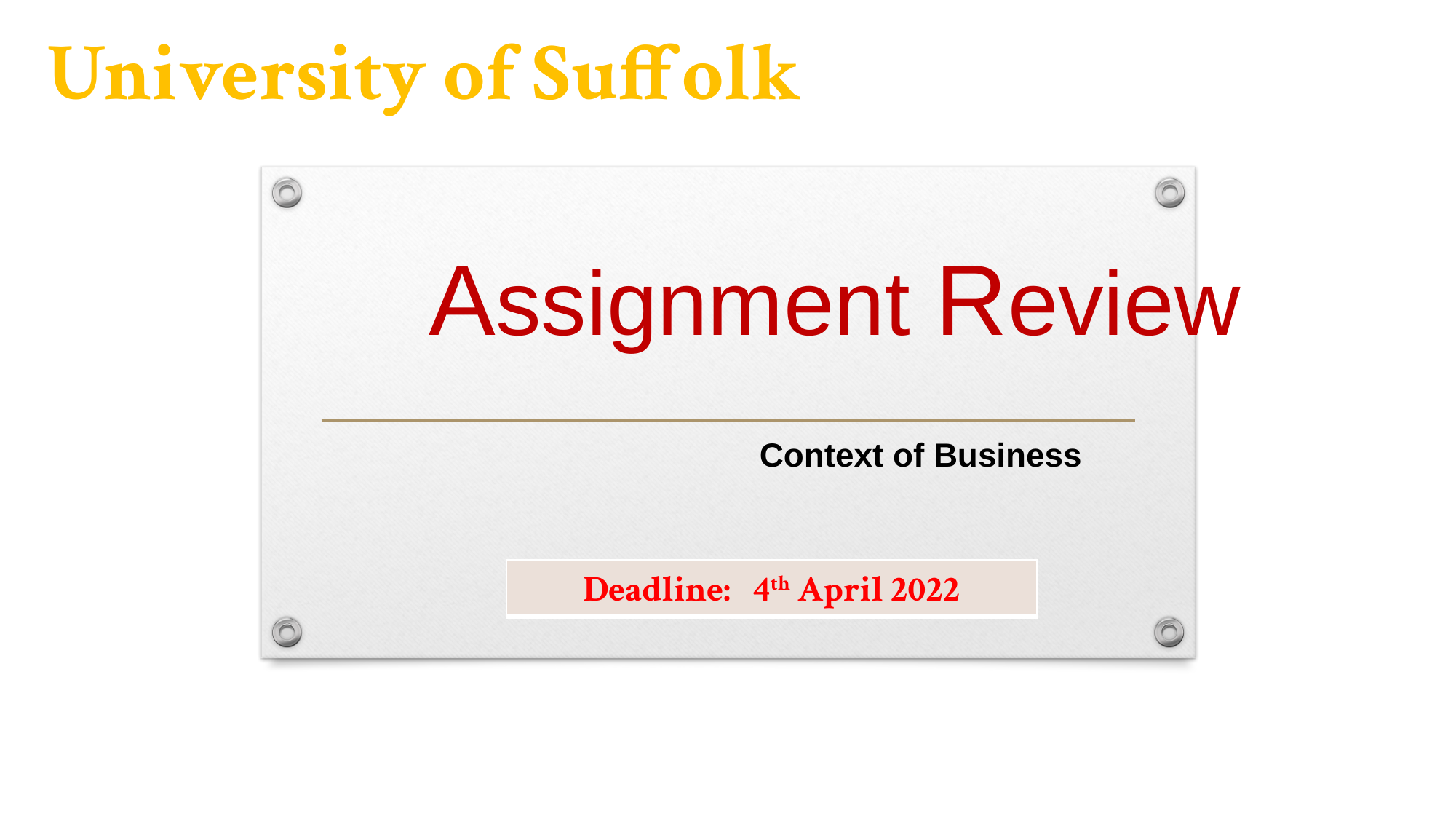

University of Suffolk
# Assignment Review
Context of Business
| Deadline: 4th April 2022 |
| --- |